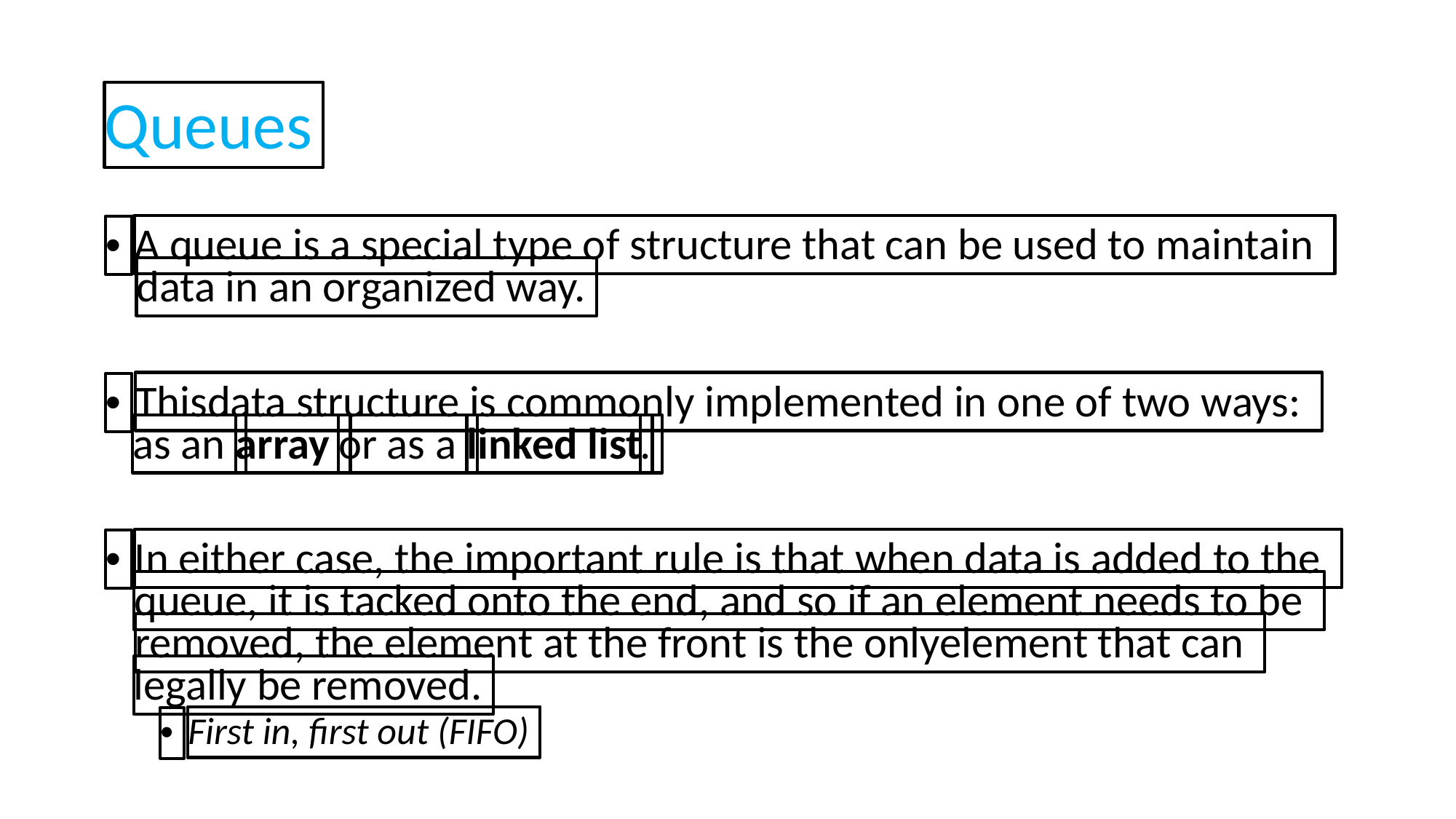

Queues
A queue is a special type of structure that can be used to maintain
•
data in an organized way.
Thisdata structure is commonly implemented in one of two ways:
•
as an
array
or as a
linked list
.
In either case, the important rule is that when data is added to the
•
queue, it is tacked onto the end, and so if an element needs to be
removed, the element at the front is the onlyelement that can
legally be removed.
First in, first out (FIFO)
•